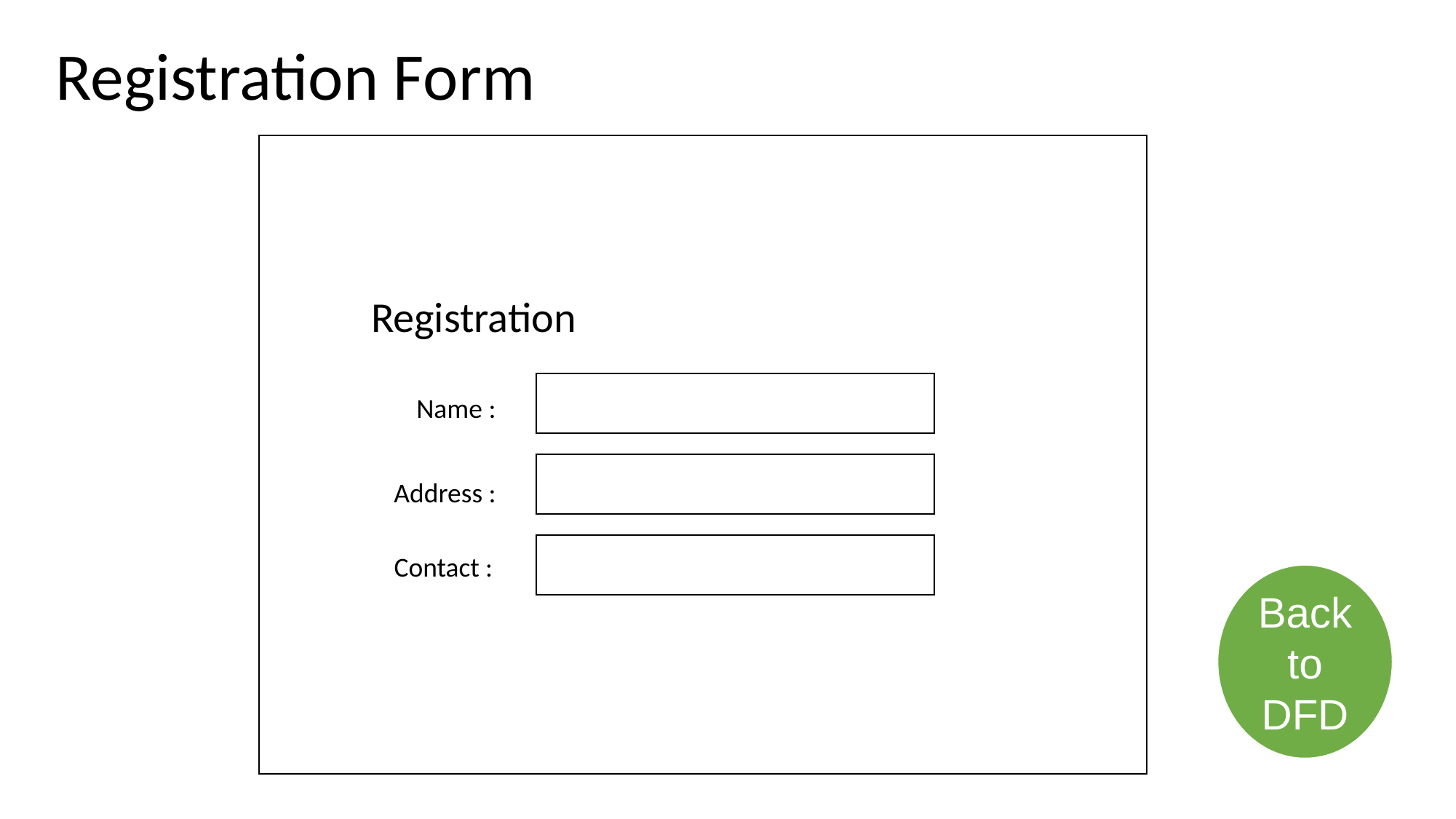

Registration Form

Registration

Name :

Address :

Contact :
Back to DFD